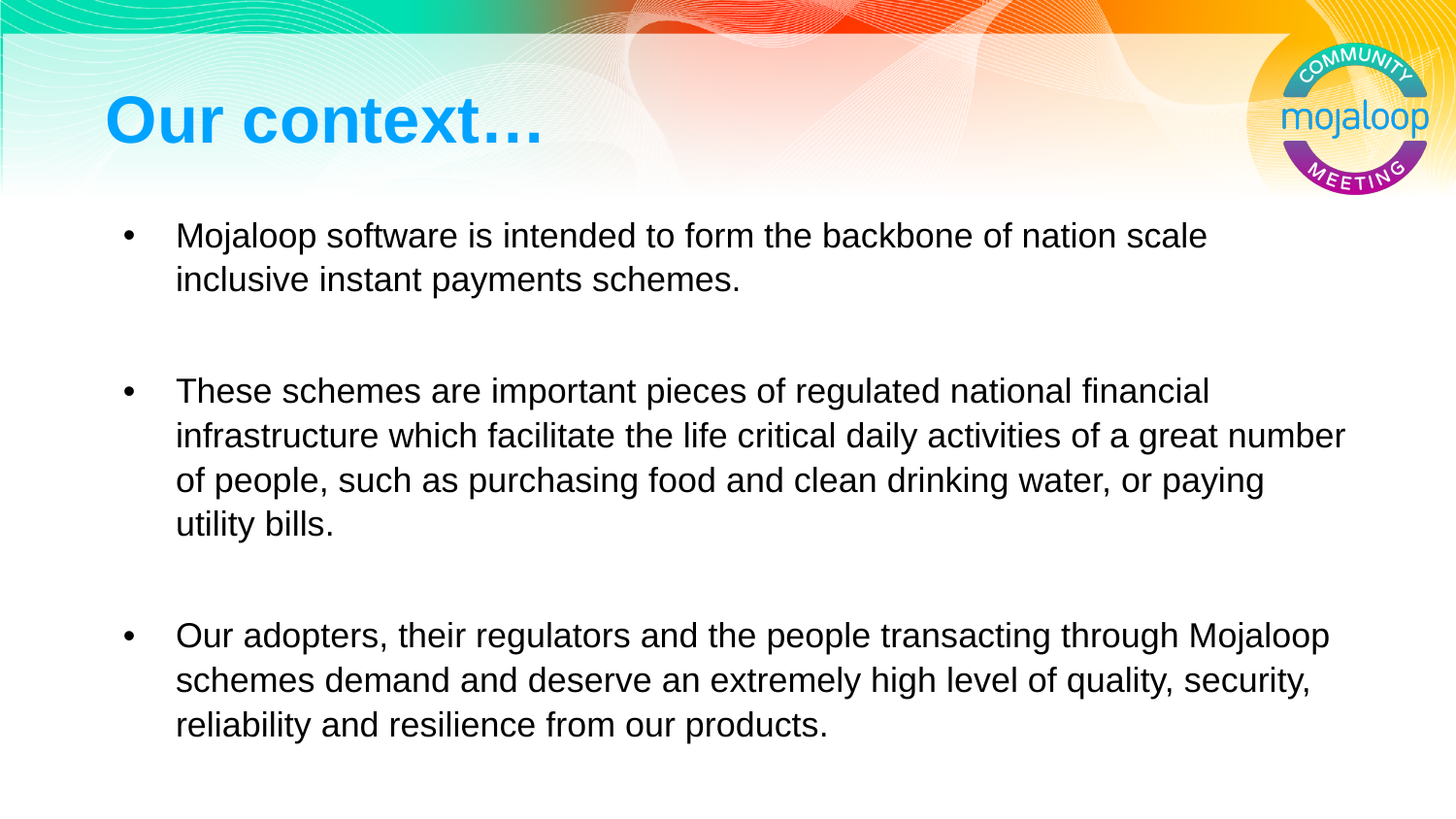

# Our context…
Mojaloop software is intended to form the backbone of nation scale inclusive instant payments schemes.

These schemes are important pieces of regulated national financial infrastructure which facilitate the life critical daily activities of a great number of people, such as purchasing food and clean drinking water, or paying utility bills.

Our adopters, their regulators and the people transacting through Mojaloop schemes demand and deserve an extremely high level of quality, security, reliability and resilience from our products.